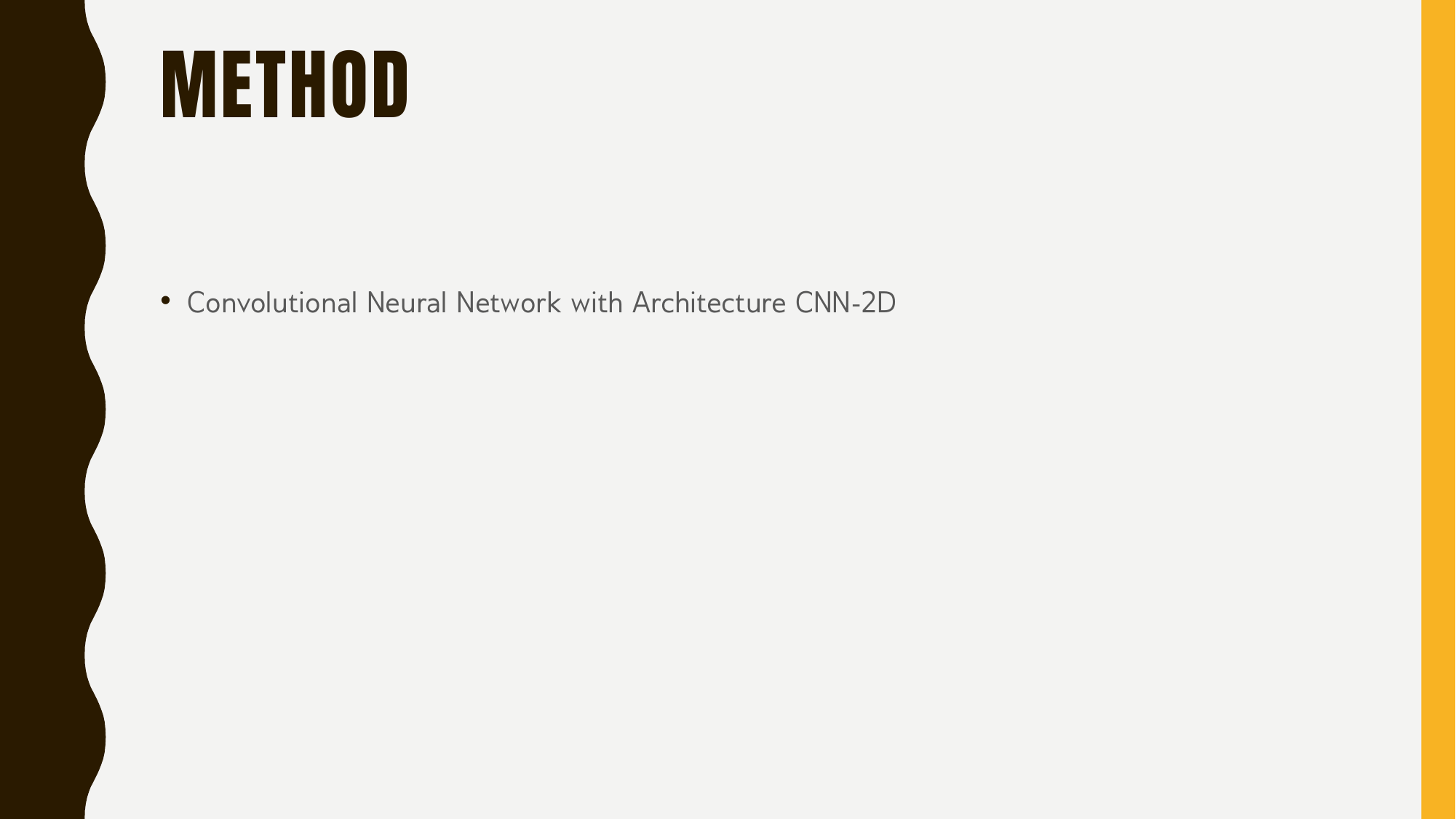

# Method
Convolutional Neural Network with Architecture CNN-2D